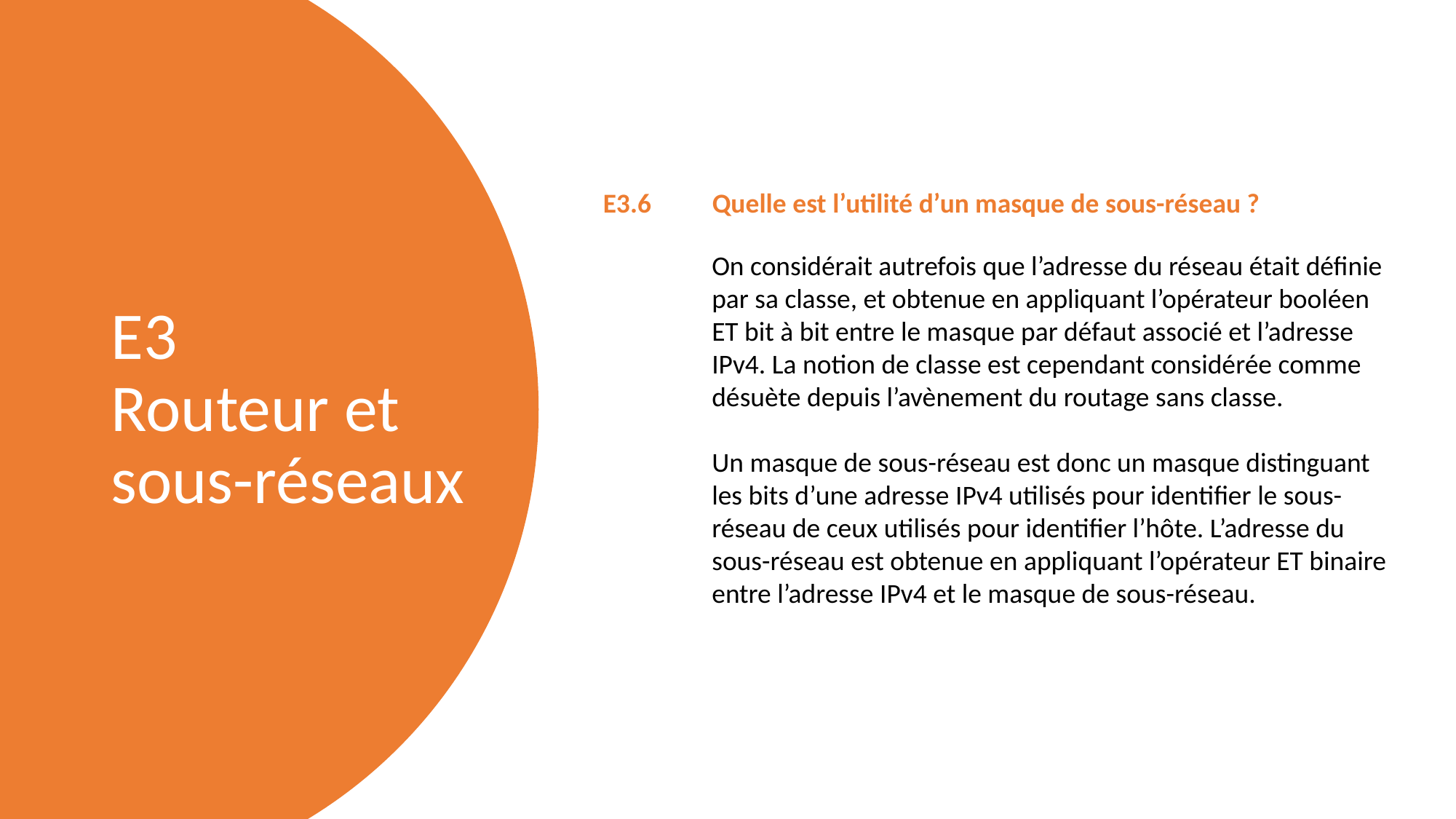

# E3 Routeur et sous-réseaux
E3.6 	Quelle est l’utilité d’un masque de sous-réseau ?
On considérait autrefois que l’adresse du réseau était définie par sa classe, et obtenue en appliquant l’opérateur booléen ET bit à bit entre le masque par défaut associé et l’adresse IPv4. La notion de classe est cependant considérée comme désuète depuis l’avènement du routage sans classe.

Un masque de sous-réseau est donc un masque distinguant les bits d’une adresse IPv4 utilisés pour identifier le sous-réseau de ceux utilisés pour identifier l’hôte. L’adresse du sous-réseau est obtenue en appliquant l’opérateur ET binaire entre l’adresse IPv4 et le masque de sous-réseau.